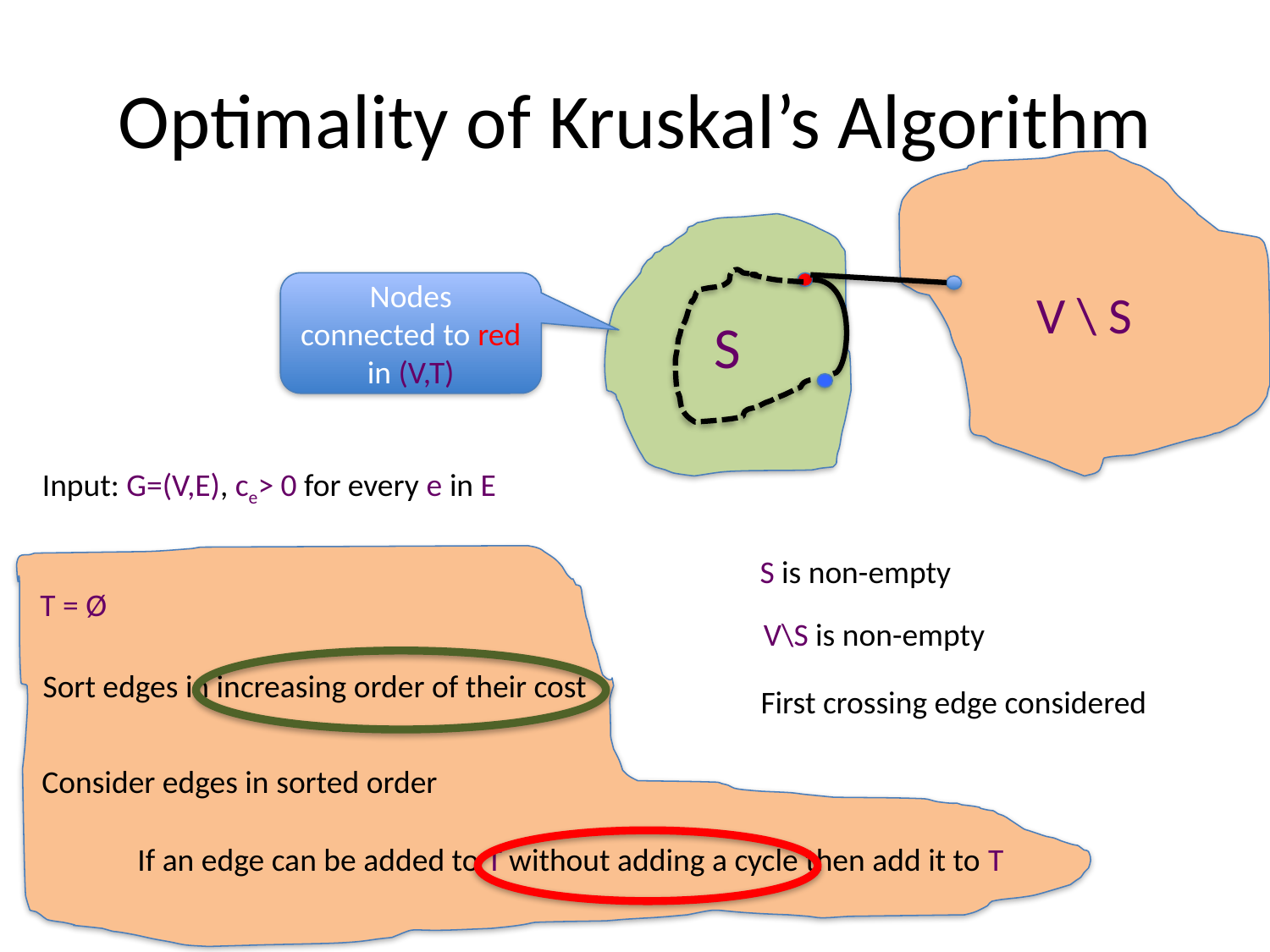

# Optimality of Kruskal’s Algorithm
V \ S
S

Nodes connected to red in (V,T)

Input: G=(V,E), ce> 0 for every e in E

S is non-empty
T = Ø
V\S is non-empty

Sort edges in increasing order of their cost
First crossing edge considered
Consider edges in sorted order

If an edge can be added to T without adding a cycle then add it to T